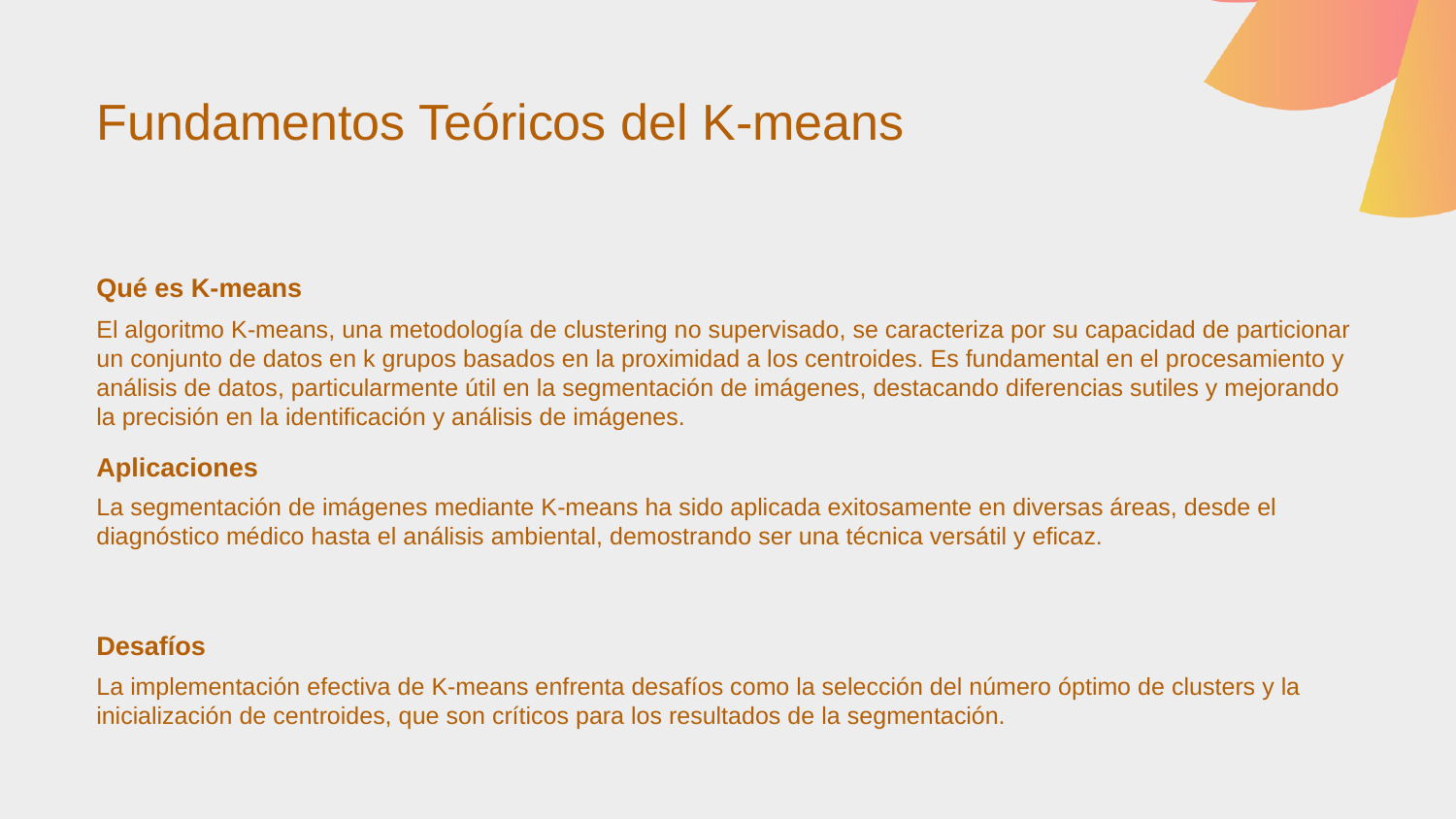

Fundamentos Teóricos del K-means

Qué es K-means
El algoritmo K-means, una metodología de clustering no supervisado, se caracteriza por su capacidad de particionar un conjunto de datos en k grupos basados en la proximidad a los centroides. Es fundamental en el procesamiento y análisis de datos, particularmente útil en la segmentación de imágenes, destacando diferencias sutiles y mejorando la precisión en la identificación y análisis de imágenes.
Aplicaciones
La segmentación de imágenes mediante K-means ha sido aplicada exitosamente en diversas áreas, desde el diagnóstico médico hasta el análisis ambiental, demostrando ser una técnica versátil y eficaz.
Desafíos
La implementación efectiva de K-means enfrenta desafíos como la selección del número óptimo de clusters y la inicialización de centroides, que son críticos para los resultados de la segmentación.